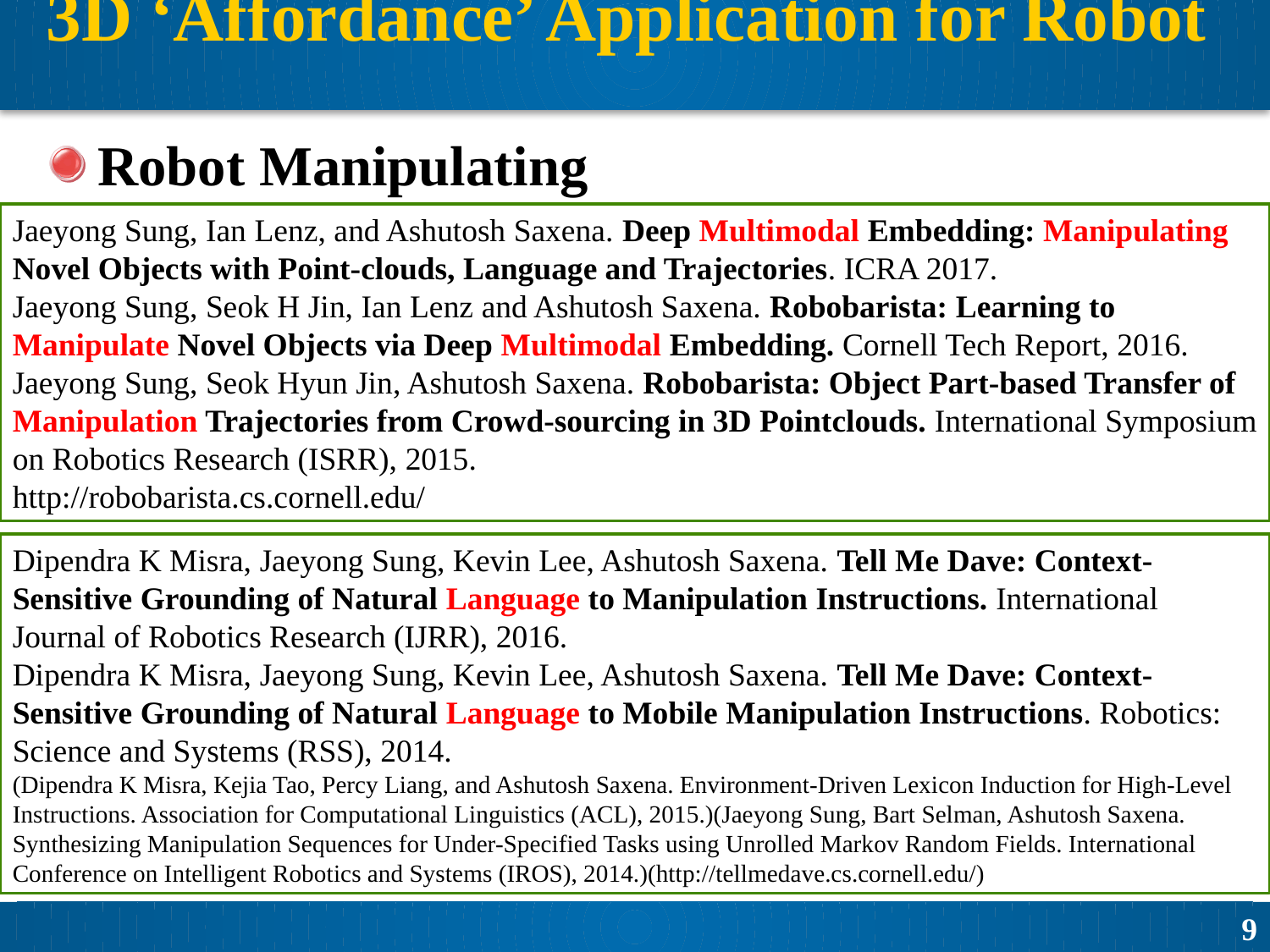

# 3D ‘Affordance’ Application for Robot
Robot Manipulating
Jaeyong Sung, Ian Lenz, and Ashutosh Saxena. Deep Multimodal Embedding: Manipulating Novel Objects with Point-clouds, Language and Trajectories. ICRA 2017.
Jaeyong Sung, Seok H Jin, Ian Lenz and Ashutosh Saxena. Robobarista: Learning to Manipulate Novel Objects via Deep Multimodal Embedding. Cornell Tech Report, 2016.
Jaeyong Sung, Seok Hyun Jin, Ashutosh Saxena. Robobarista: Object Part-based Transfer of Manipulation Trajectories from Crowd-sourcing in 3D Pointclouds. International Symposium on Robotics Research (ISRR), 2015.
http://robobarista.cs.cornell.edu/
Dipendra K Misra, Jaeyong Sung, Kevin Lee, Ashutosh Saxena. Tell Me Dave: Context-Sensitive Grounding of Natural Language to Manipulation Instructions. International Journal of Robotics Research (IJRR), 2016.
Dipendra K Misra, Jaeyong Sung, Kevin Lee, Ashutosh Saxena. Tell Me Dave: Context-Sensitive Grounding of Natural Language to Mobile Manipulation Instructions. Robotics: Science and Systems (RSS), 2014.
(Dipendra K Misra, Kejia Tao, Percy Liang, and Ashutosh Saxena. Environment-Driven Lexicon Induction for High-Level Instructions. Association for Computational Linguistics (ACL), 2015.)(Jaeyong Sung, Bart Selman, Ashutosh Saxena. Synthesizing Manipulation Sequences for Under-Specified Tasks using Unrolled Markov Random Fields. International Conference on Intelligent Robotics and Systems (IROS), 2014.)(http://tellmedave.cs.cornell.edu/)
9